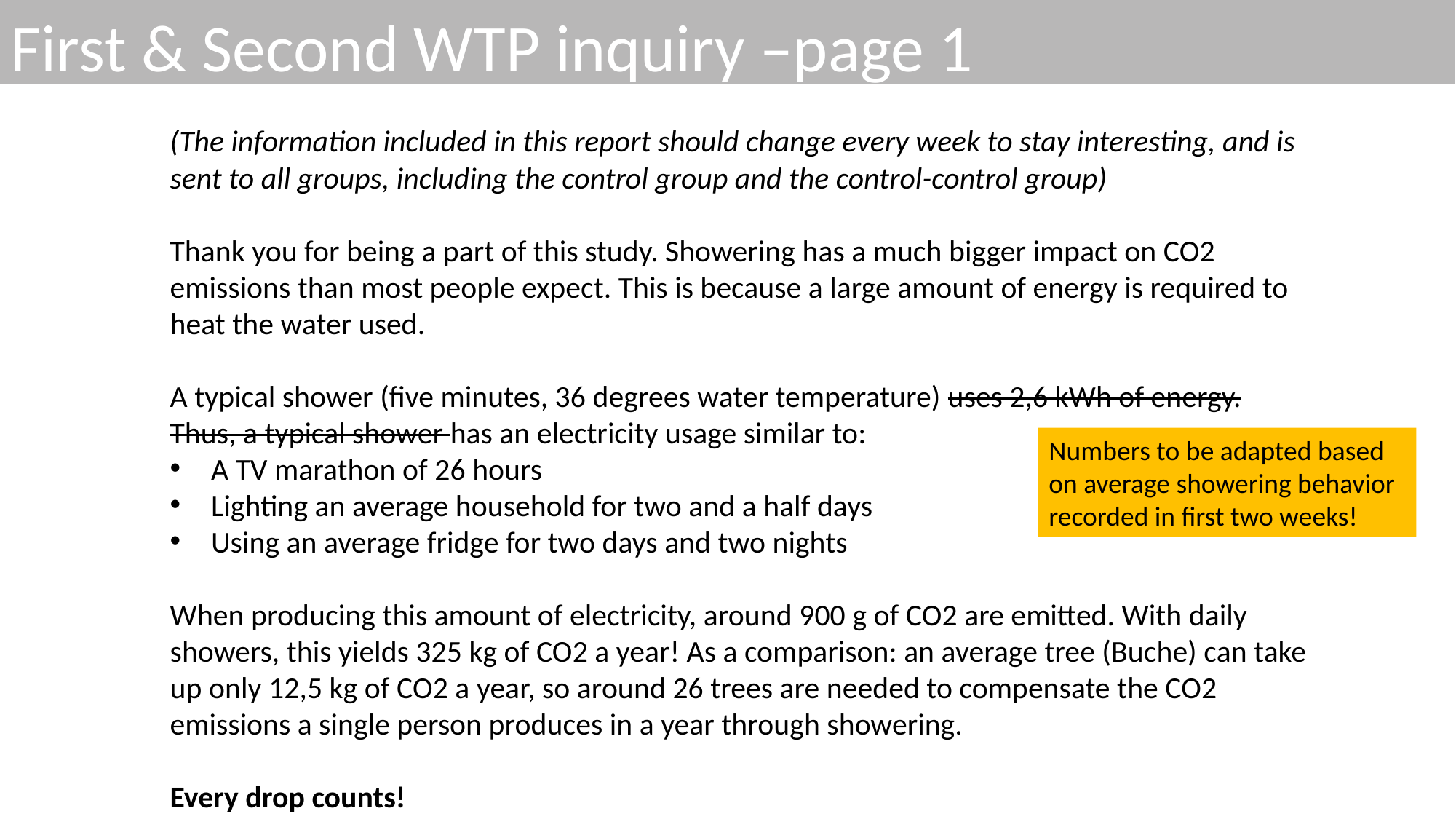

First & Second WTP inquiry –page 1
(The information included in this report should change every week to stay interesting, and is sent to all groups, including the control group and the control-control group)

Thank you for being a part of this study. Showering has a much bigger impact on CO2 emissions than most people expect. This is because a large amount of energy is required to heat the water used.

A typical shower (five minutes, 36 degrees water temperature) uses 2,6 kWh of energy.
Thus, a typical shower has an electricity usage similar to:
A TV marathon of 26 hours
Lighting an average household for two and a half days
Using an average fridge for two days and two nights

When producing this amount of electricity, around 900 g of CO2 are emitted. With daily showers, this yields 325 kg of CO2 a year! As a comparison: an average tree (Buche) can take up only 12,5 kg of CO2 a year, so around 26 trees are needed to compensate the CO2 emissions a single person produces in a year through showering.

Every drop counts!

Numbers to be adapted based on average showering behavior recorded in first two weeks!